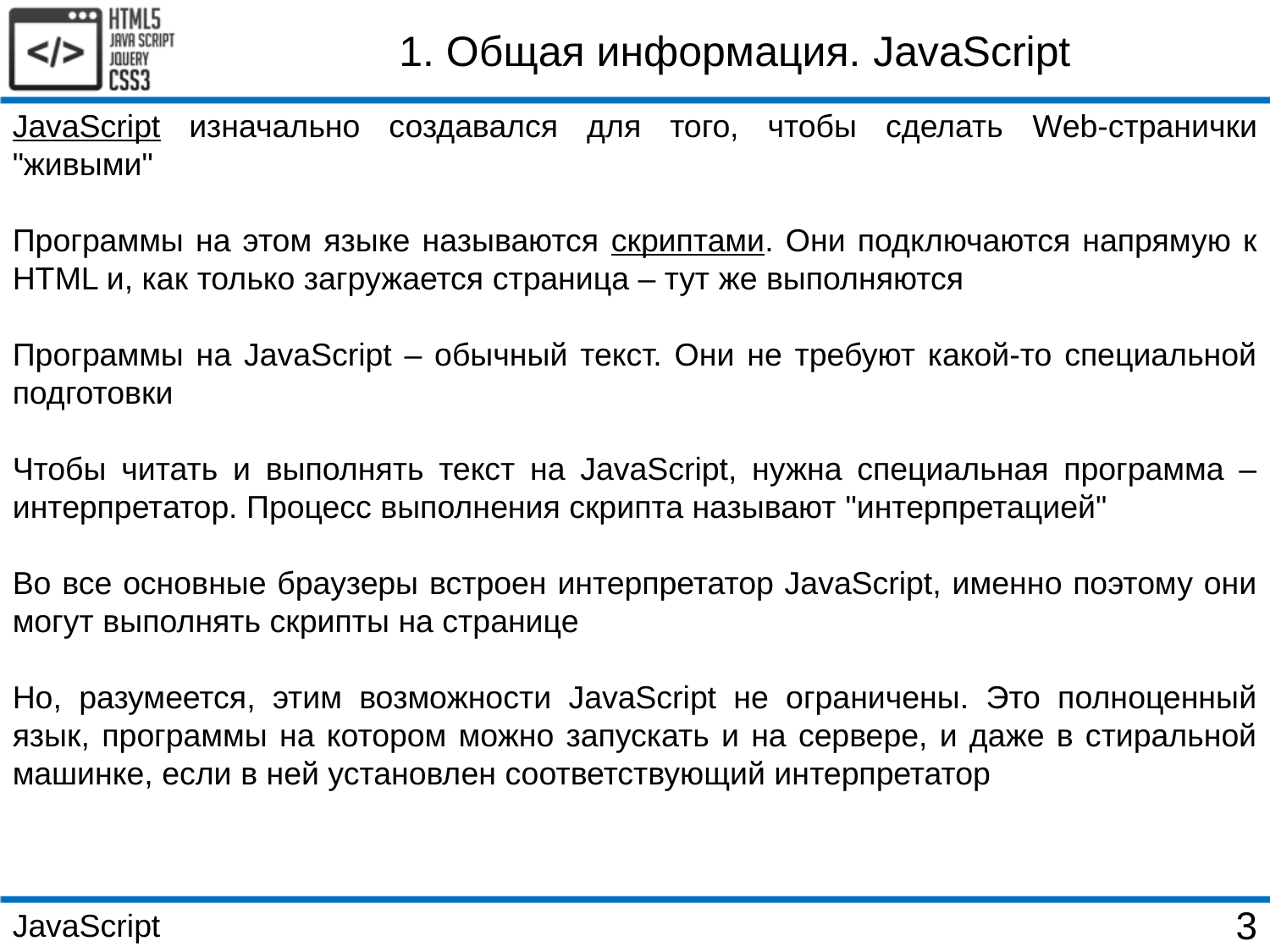

1. Общая информация. JavaScript
JavaScript изначально создавался для того, чтобы сделать Web-странички "живыми"

Программы на этом языке называются скриптами. Они подключаются напрямую к HTML и, как только загружается страница – тут же выполняются

Программы на JavaScript – обычный текст. Они не требуют какой-то специальной подготовки

Чтобы читать и выполнять текст на JavaScript, нужна специальная программа – интерпретатор. Процесс выполнения скрипта называют "интерпретацией"

Во все основные браузеры встроен интерпретатор JavaScript, именно поэтому они могут выполнять скрипты на странице

Но, разумеется, этим возможности JavaScript не ограничены. Это полноценный язык, программы на котором можно запускать и на сервере, и даже в стиральной машинке, если в ней установлен соответствующий интерпретатор
JavaScript
3